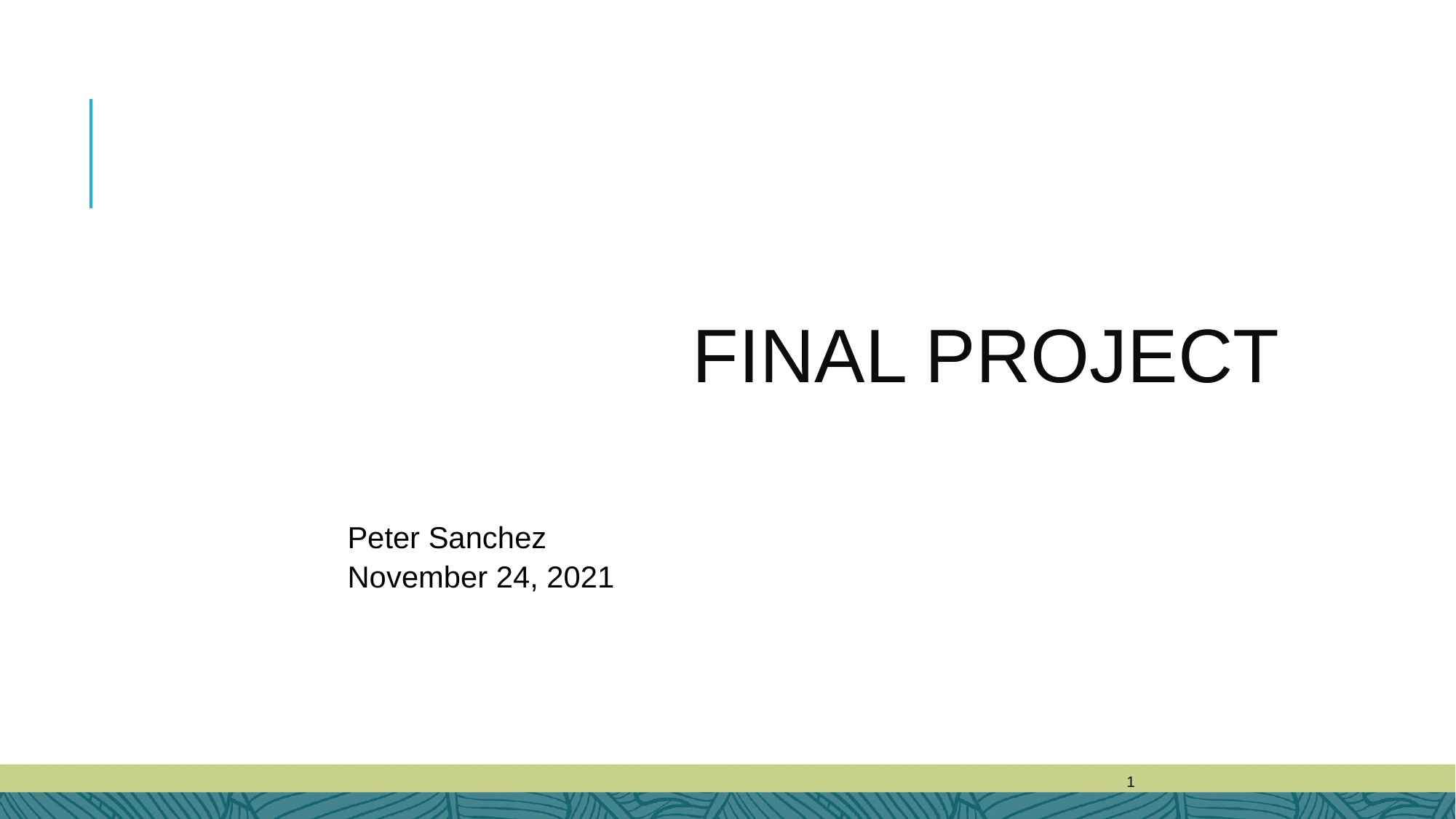

FINAL PROJECT

Peter Sanchez
November 24, 2021
1